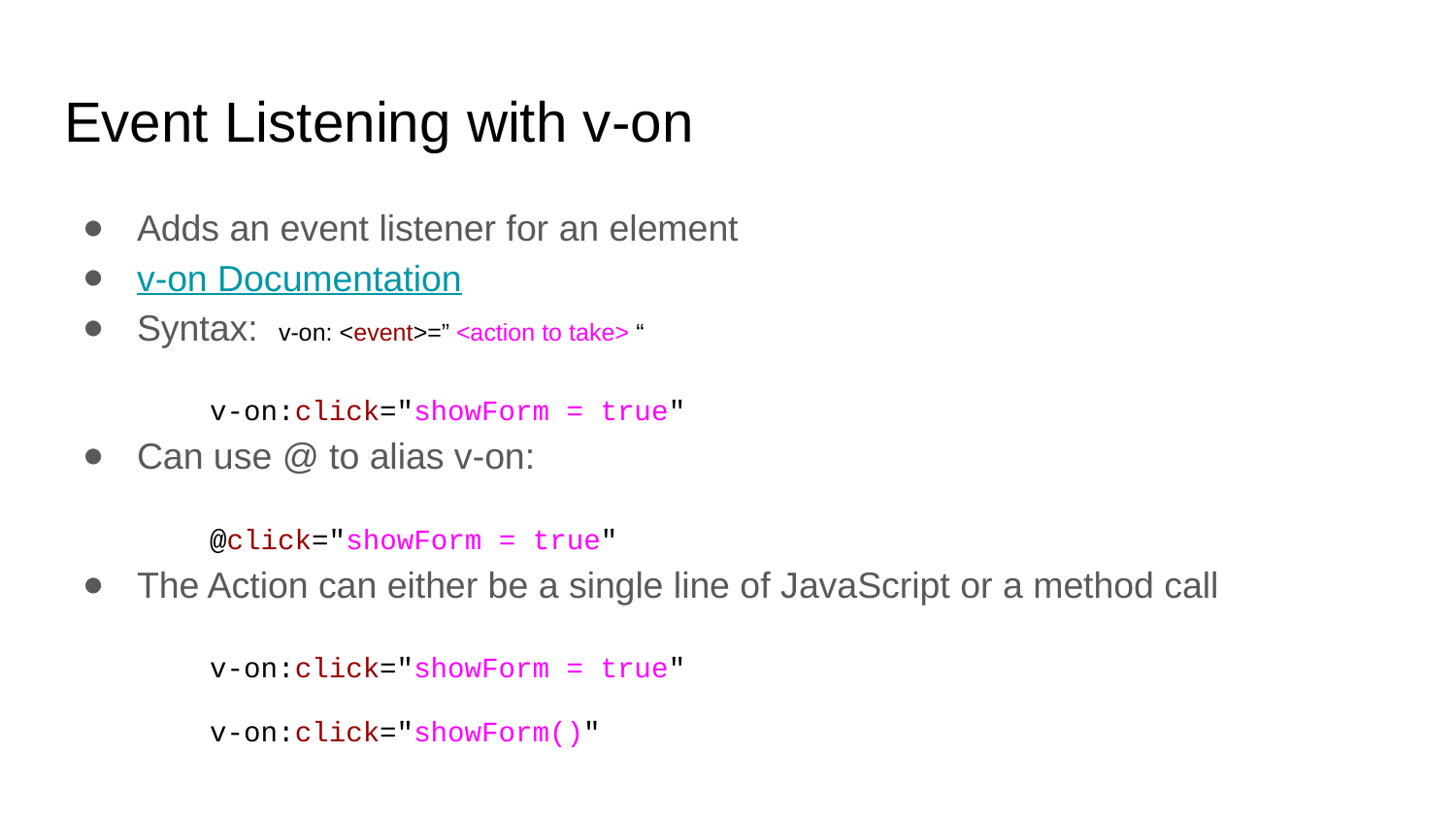

# Event Listening with v-on
Adds an event listener for an element
v-on Documentation
Syntax:  v-on: <event>=” <action to take> “
v-on:click="showForm = true"
Can use @ to alias v-on:
@click="showForm = true"
The Action can either be a single line of JavaScript or a method call
v-on:click="showForm = true"
v-on:click="showForm()"